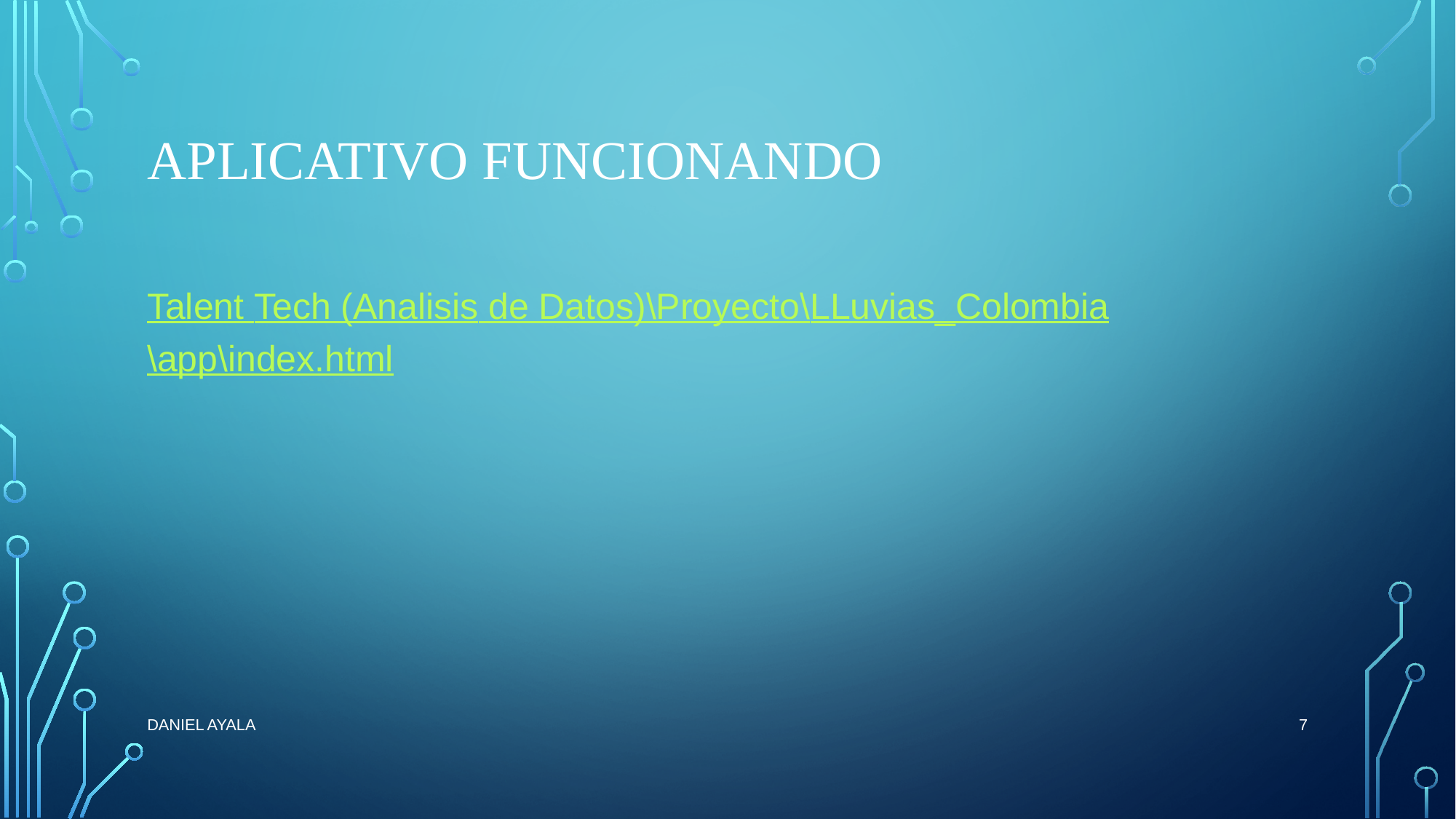

# Aplicativo funcionando
Talent Tech (Analisis de Datos)\Proyecto\LLuvias_Colombia\app\index.html
7
Daniel Ayala